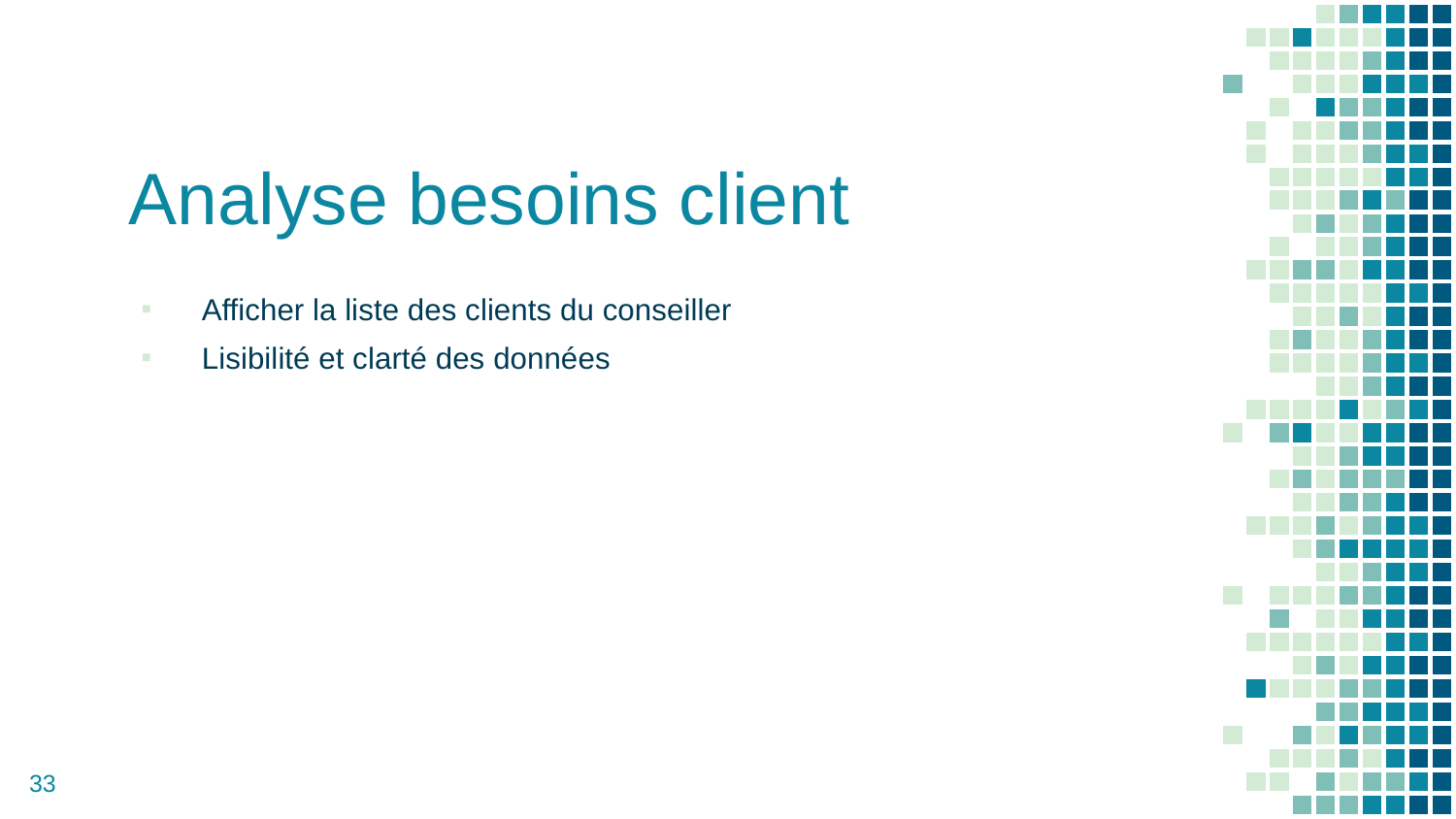

# Analyse besoins client
Afficher la liste des clients du conseiller
Lisibilité et clarté des données

33